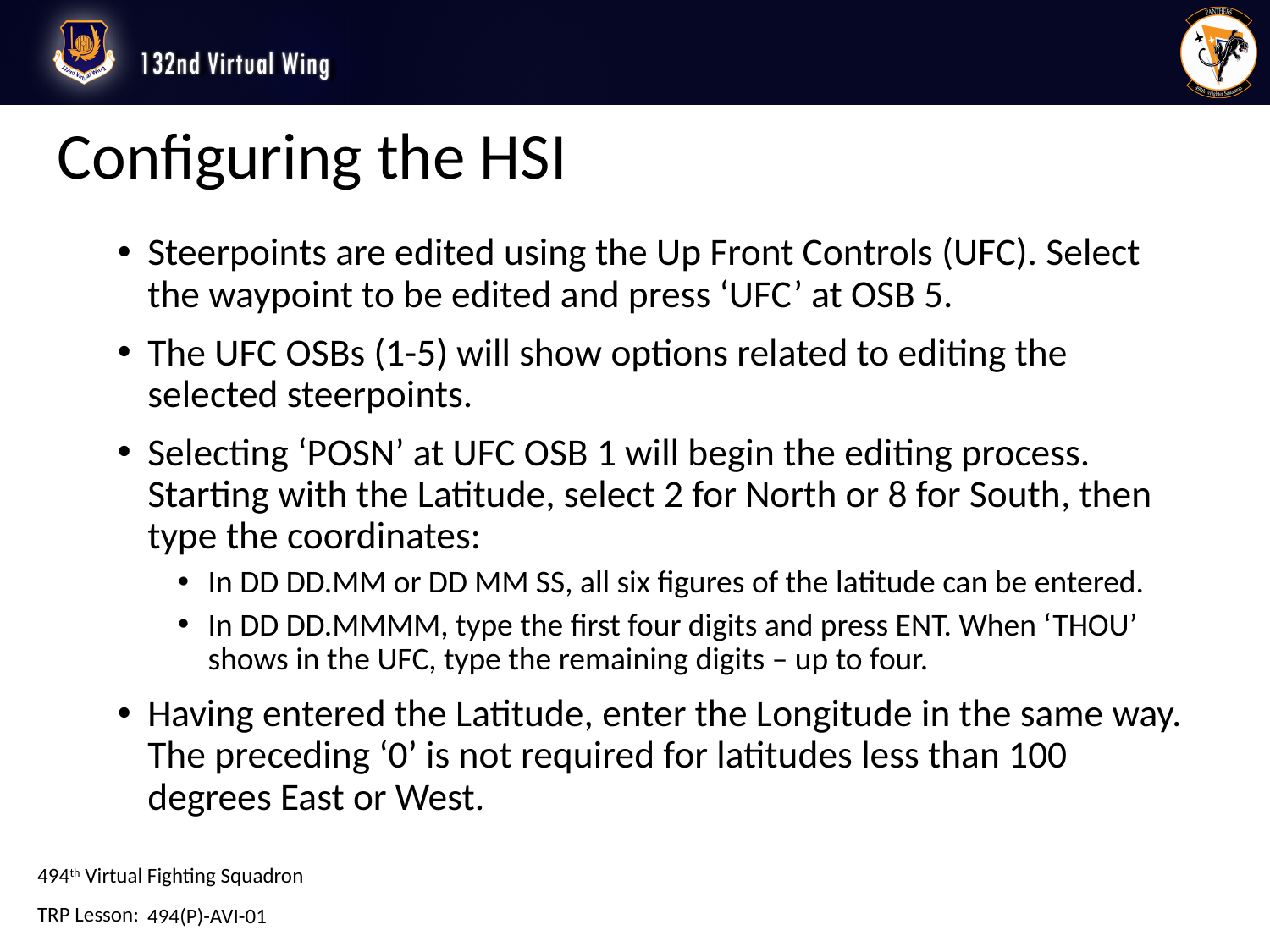

# Configuring the HSI
Steerpoints are edited using the Up Front Controls (UFC). Select the waypoint to be edited and press ‘UFC’ at OSB 5.
The UFC OSBs (1-5) will show options related to editing the selected steerpoints.
Selecting ‘POSN’ at UFC OSB 1 will begin the editing process. Starting with the Latitude, select 2 for North or 8 for South, then type the coordinates:
In DD DD.MM or DD MM SS, all six figures of the latitude can be entered.
In DD DD.MMMM, type the first four digits and press ENT. When ‘THOU’ shows in the UFC, type the remaining digits – up to four.
Having entered the Latitude, enter the Longitude in the same way. The preceding ‘0’ is not required for latitudes less than 100 degrees East or West.
494(P)-AVI-01